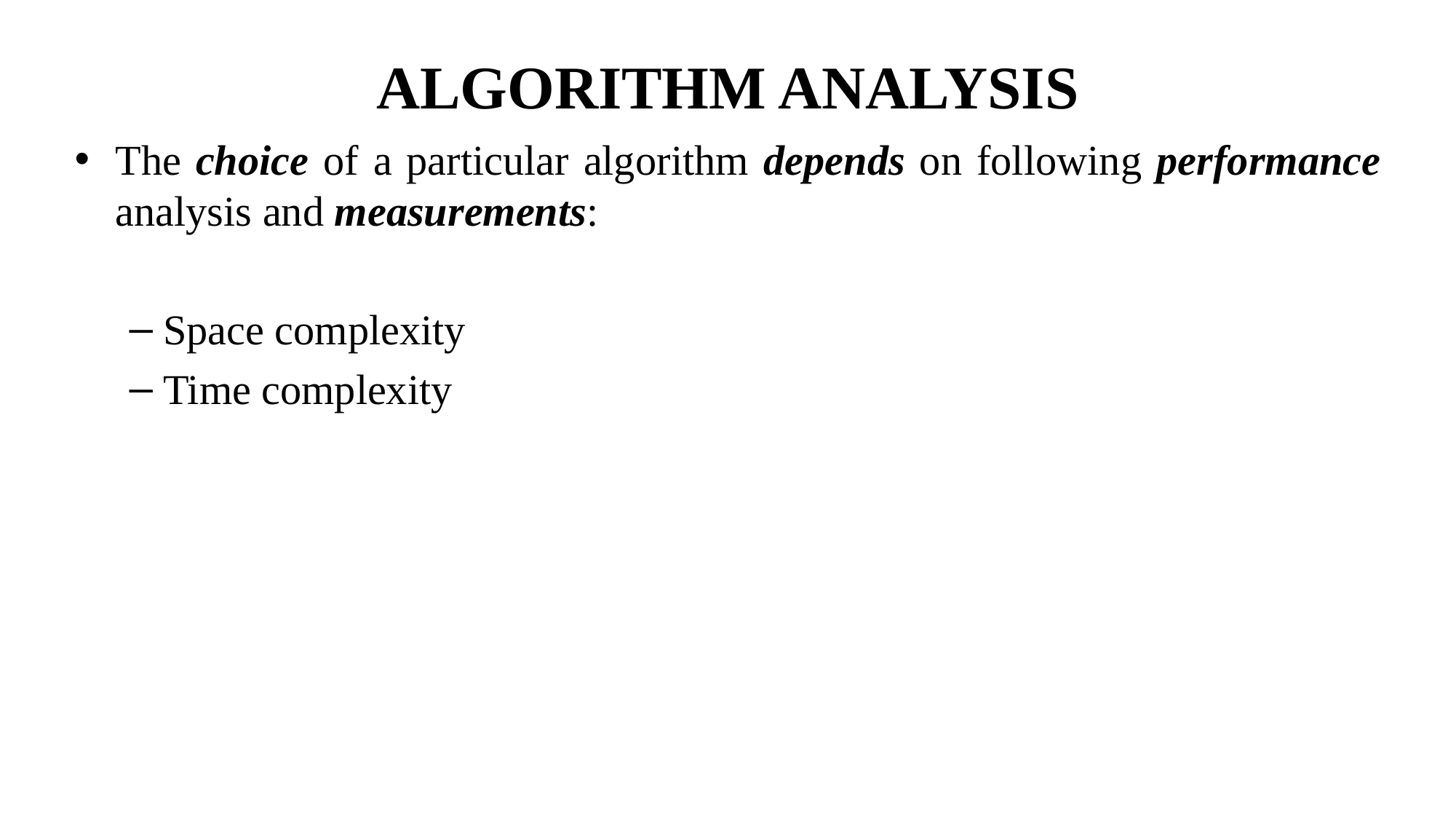

# ALGORITHM ANALYSIS
The choice of a particular algorithm depends on following performance analysis and measurements:

Space complexity
Time complexity